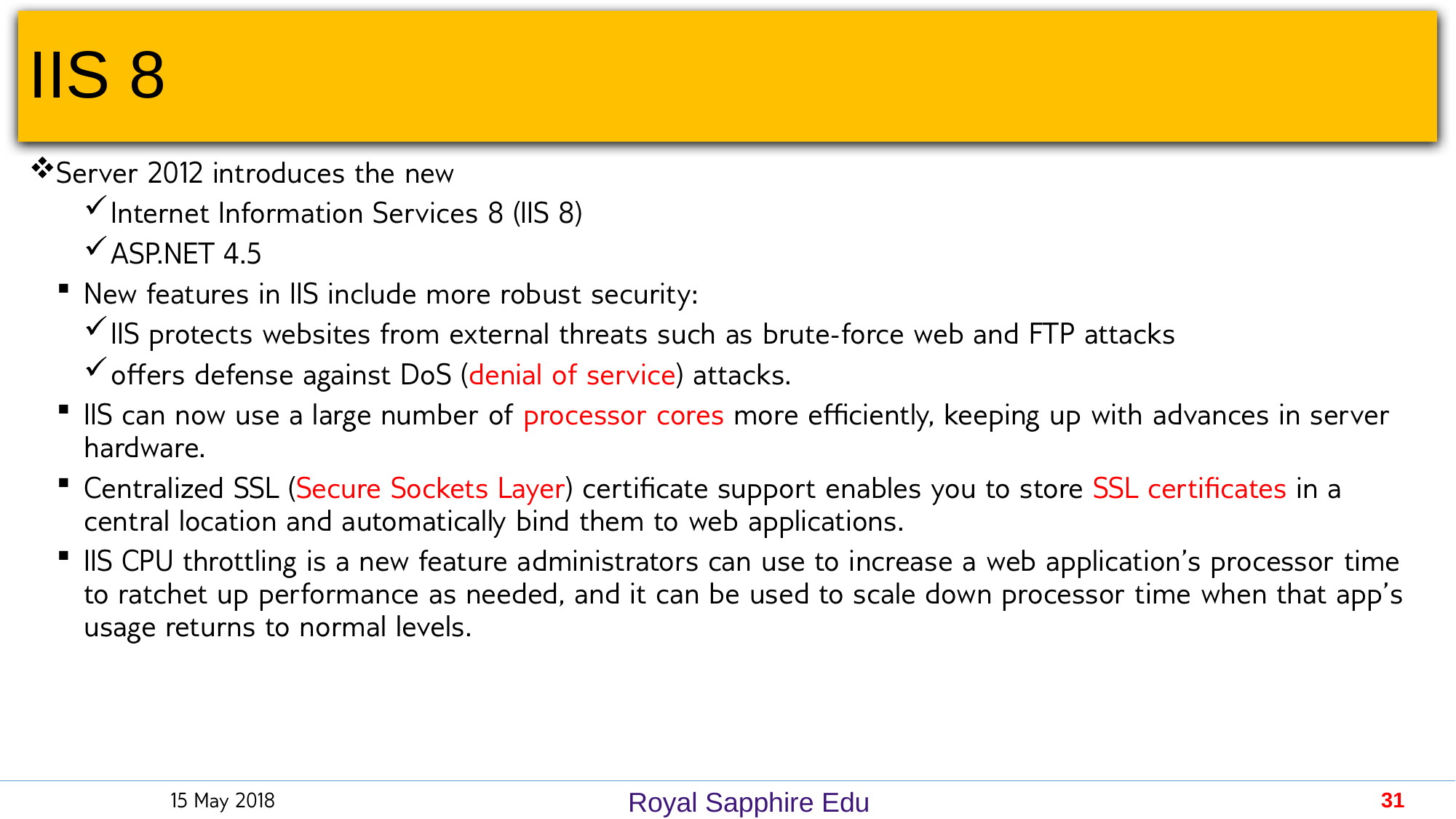

# IIS 8
Server 2012 introduces the new
Internet Information Services 8 (IIS 8)
ASP.NET 4.5
New features in IIS include more robust security:
IIS protects websites from external threats such as brute-force web and FTP attacks
offers defense against DoS (denial of service) attacks.
IIS can now use a large number of processor cores more efficiently, keeping up with advances in server hardware.
Centralized SSL (Secure Sockets Layer) certificate support enables you to store SSL certificates in a central location and automatically bind them to web applications.
IIS CPU throttling is a new feature administrators can use to increase a web application’s processor time to ratchet up performance as needed, and it can be used to scale down processor time when that app’s usage returns to normal levels.
15 May 2018
31